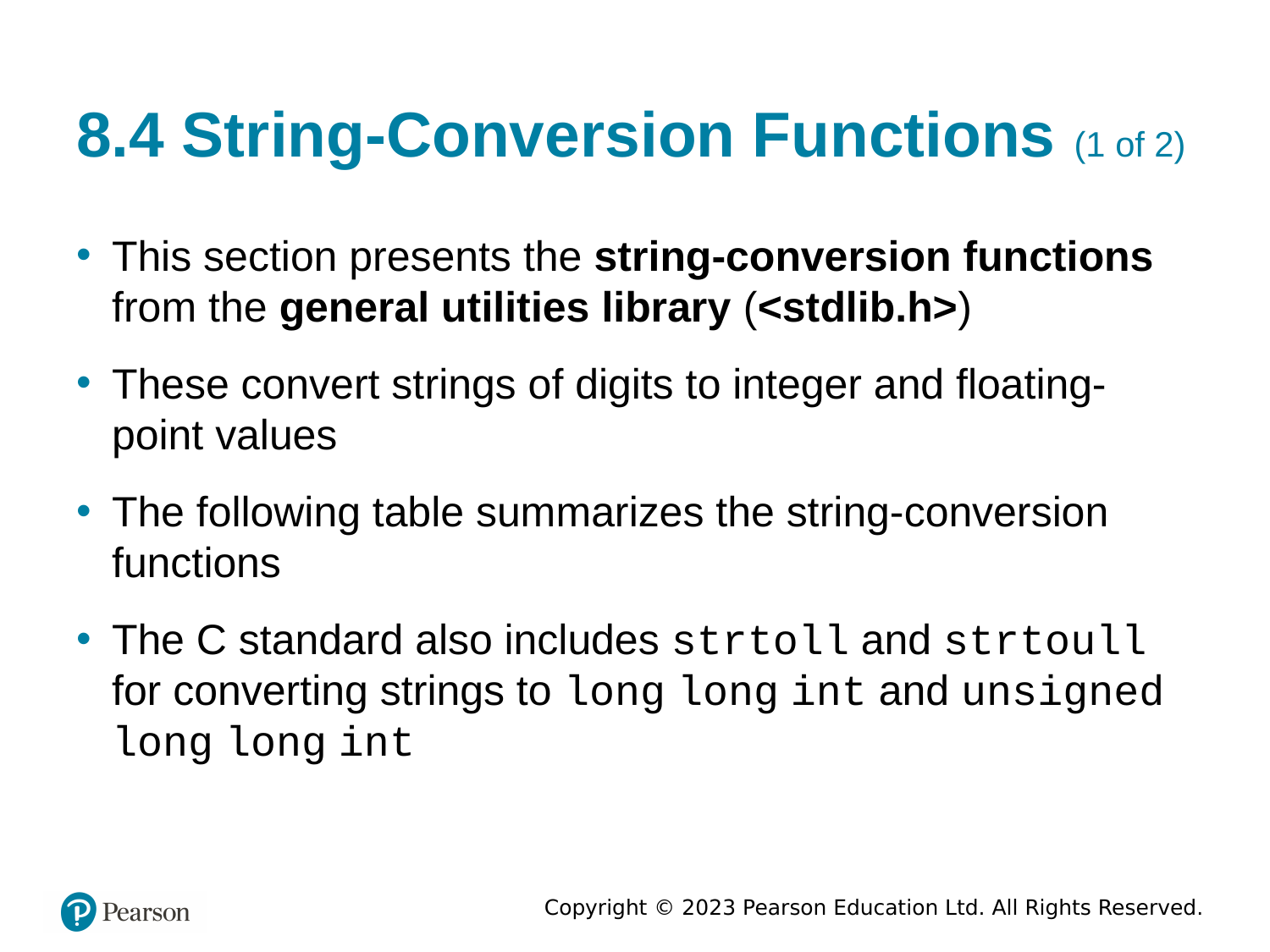

# 8.4 String-Conversion Functions (1 of 2)
This section presents the string-conversion functions from the general utilities library (<stdlib.h>)
These convert strings of digits to integer and floating-point values
The following table summarizes the string-conversion functions
The C standard also includes strtoll and strtoull for converting strings to long long int and unsigned long long int